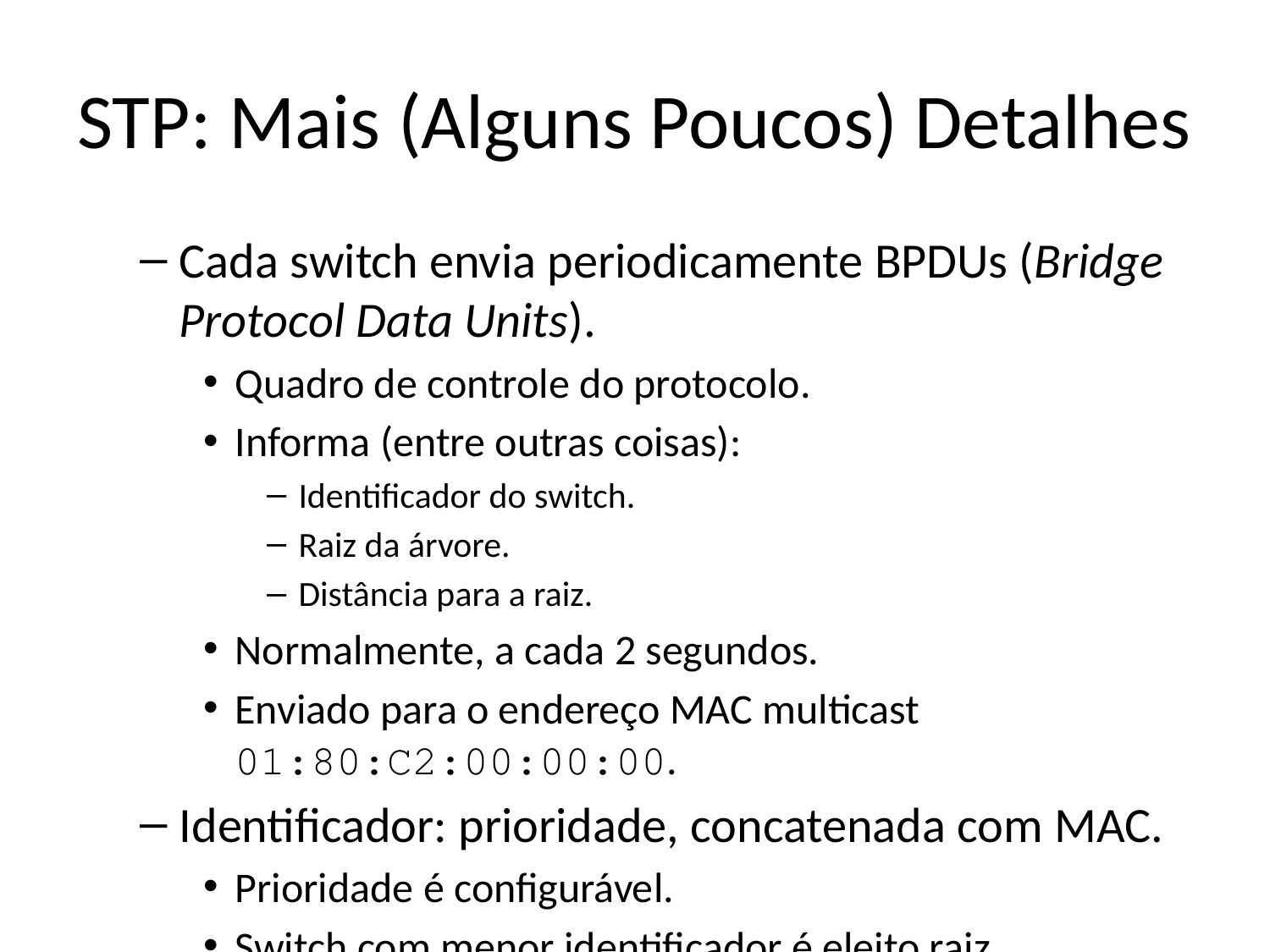

# STP: Mais (Alguns Poucos) Detalhes
Cada switch envia periodicamente BPDUs (Bridge Protocol Data Units).
Quadro de controle do protocolo.
Informa (entre outras coisas):
Identificador do switch.
Raiz da árvore.
Distância para a raiz.
Normalmente, a cada 2 segundos.
Enviado para o endereço MAC multicast 01:80:C2:00:00:00.
Identificador: prioridade, concatenada com MAC.
Prioridade é configurável.
Switch com menor identificador é eleito raiz.
Inicialmente:
Switches não sabem nada sobre a topologia.
Cada switch assume ser a raiz.
Envia BPDU com a tupla <ID, ID, 0> para todas as portas.
Ao receber um BPDU por uma porta:
Verifica se ID da raiz reportada é menor que a da raiz atualmente conhecida.
Se sim: atualiza raiz, distância.
Se não: ainda pode atualizar distância se menor.